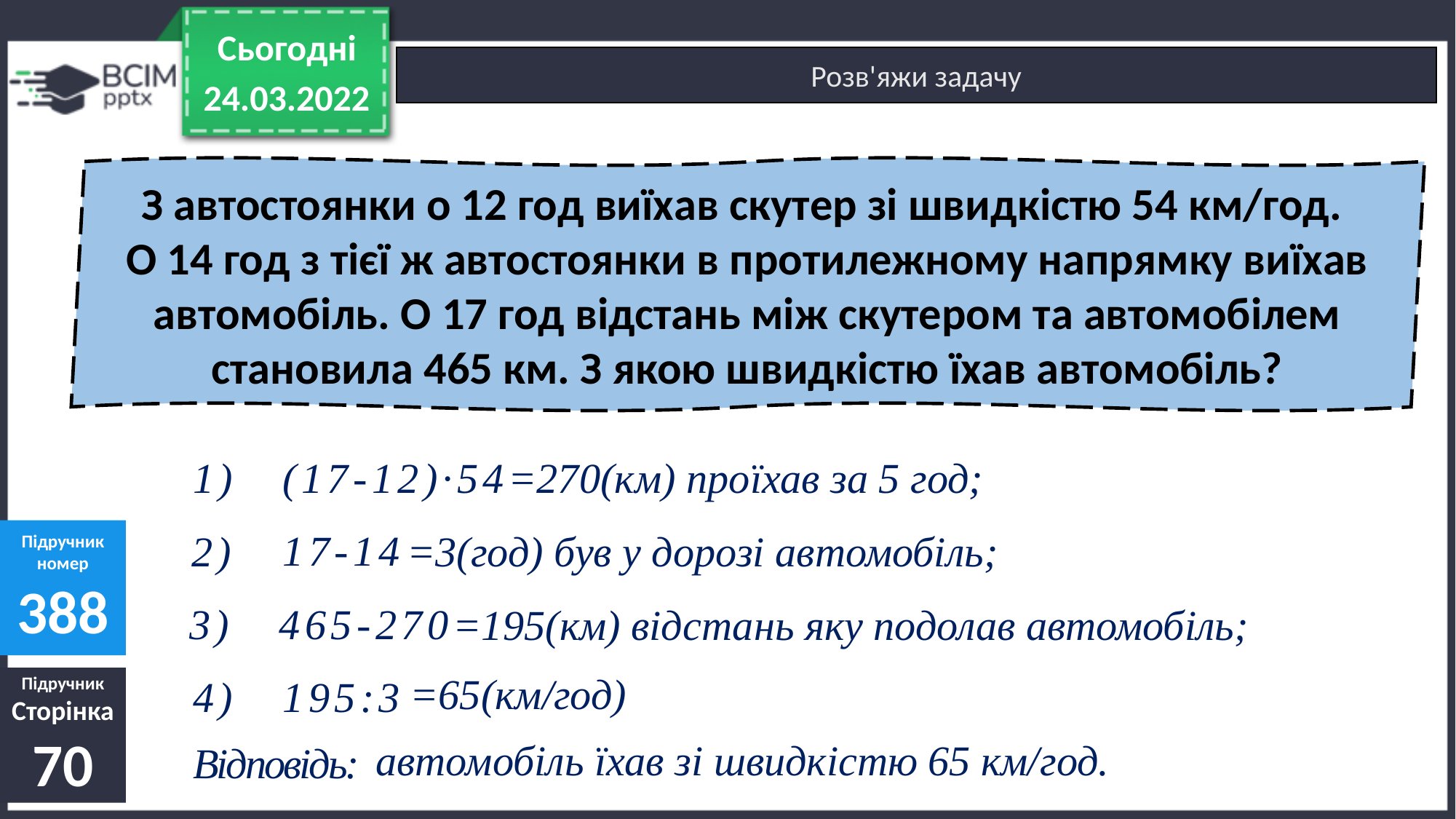

Сьогодні
Розв'яжи задачу
24.03.2022
З автостоянки о 12 год виїхав скутер зі швидкістю 54 км/год.
О 14 год з тієї ж автостоянки в протилежному напрямку виїхав автомобіль. О 17 год відстань між скутером та автомобілем становила 465 км. З якою швидкістю їхав автомобіль?
=270(км) проїхав за 5 год;
1)
(17-12)·54
17-14
2)
=3(год) був у дорозі автомобіль;
Підручник
номер
388
3)
465-270
=195(км) відстань яку подолав автомобіль;
=65(км/год)
4)
195:3
Підручник
Сторінка
70
автомобіль їхав зі швидкістю 65 км/год.
Відповідь: